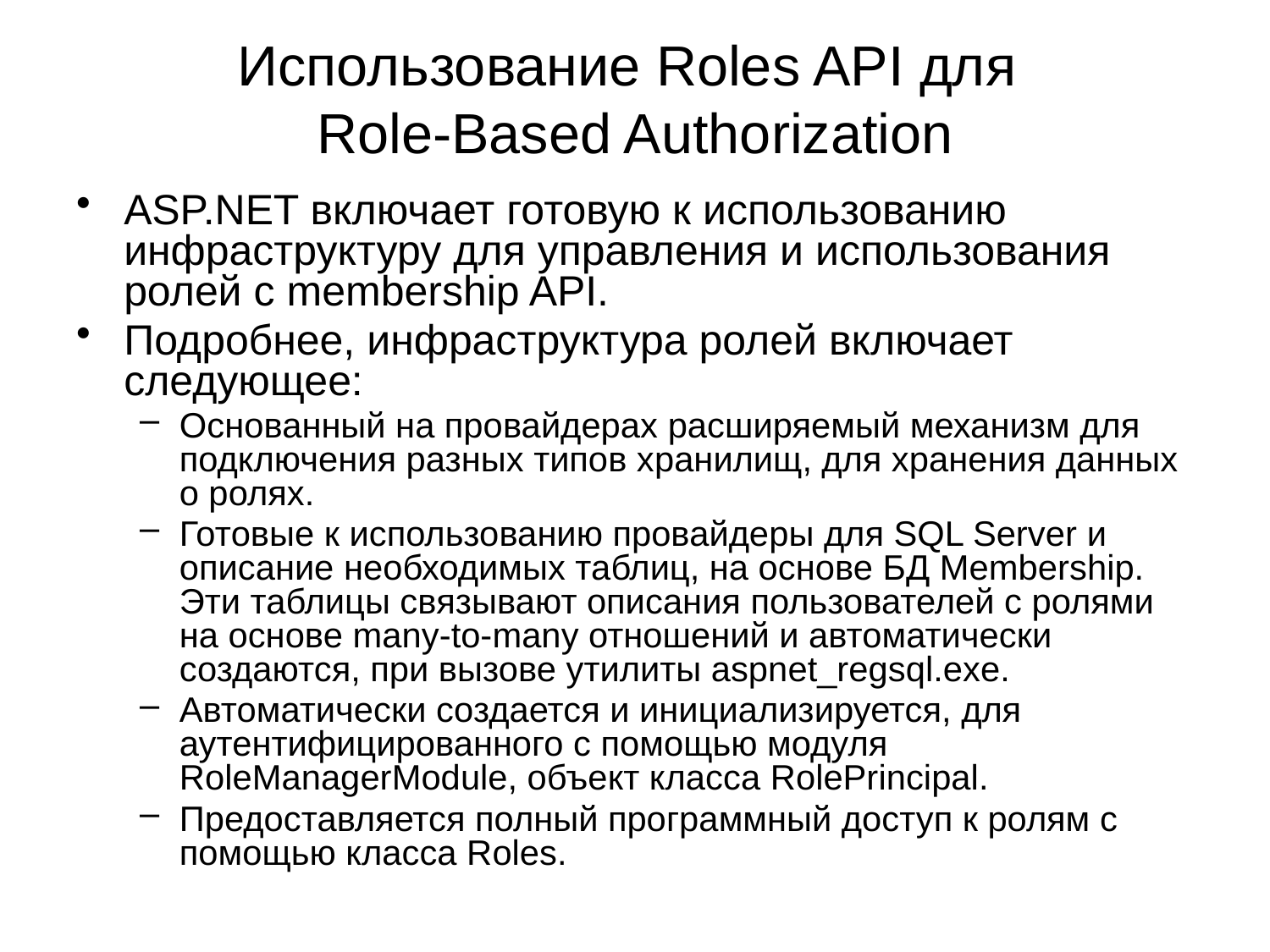

# Использование Roles API для Role-Based Authorization
ASP.NET включает готовую к использованию инфраструктуру для управления и использования ролей с membership API.
Подробнее, инфраструктура ролей включает следующее:
Основанный на провайдерах расширяемый механизм для подключения разных типов хранилищ, для хранения данных о ролях.
Готовые к использованию провайдеры для SQL Server и описание необходимых таблиц, на основе БД Membership. Эти таблицы связывают описания пользователей с ролями на основе many-to-many отношений и автоматически создаются, при вызове утилиты aspnet_regsql.exe.
Автоматически создается и инициализируется, для аутентифицированного с помощью модуля RoleManagerModule, объект класса RolePrincipal.
Предоставляется полный программный доступ к ролям с помощью класса Roles.